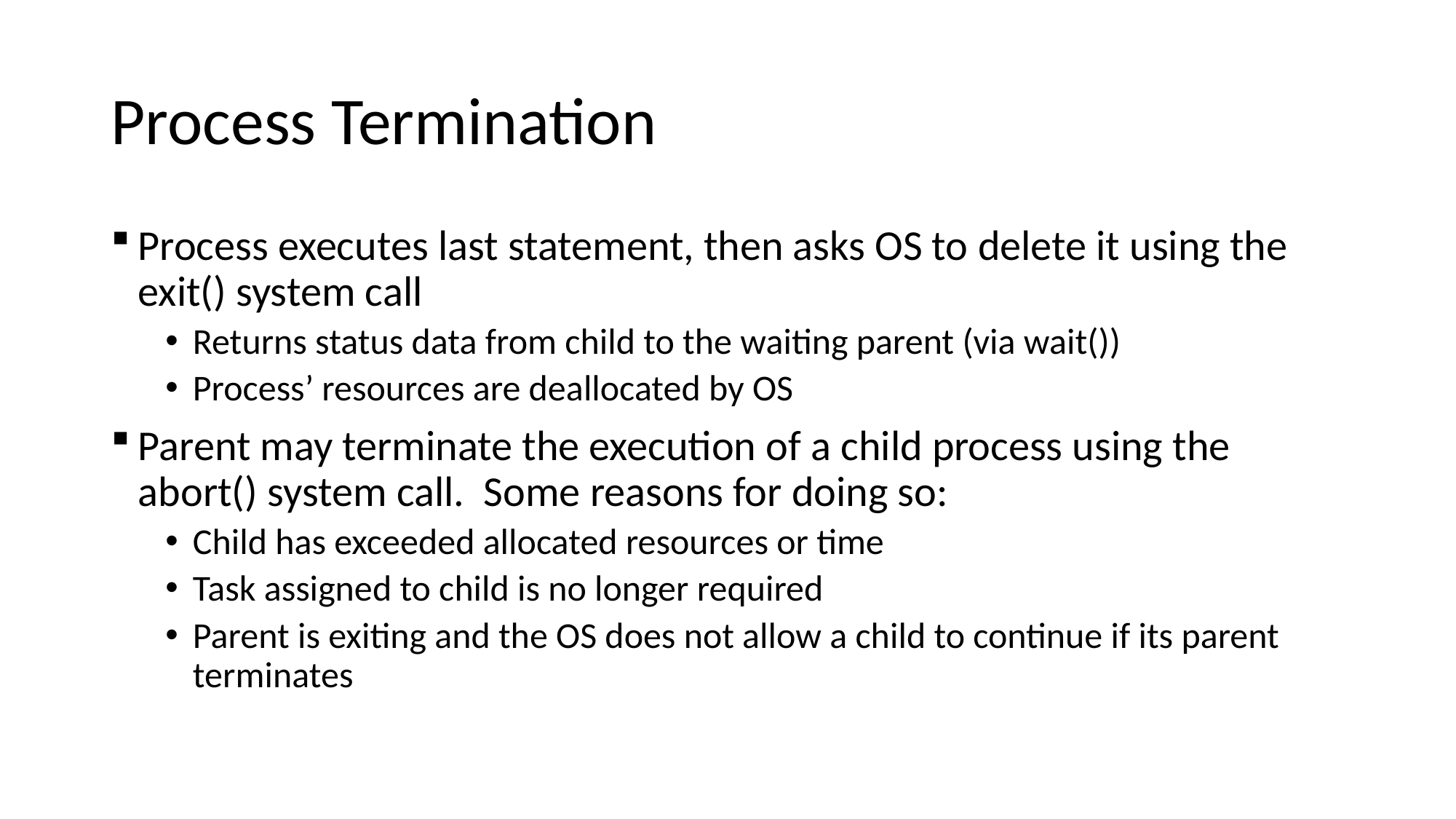

# Process Termination
Process executes last statement, then asks OS to delete it using the exit() system call
Returns status data from child to the waiting parent (via wait())
Process’ resources are deallocated by OS
Parent may terminate the execution of a child process using the abort() system call.  Some reasons for doing so:
Child has exceeded allocated resources or time
Task assigned to child is no longer required
Parent is exiting and the OS does not allow a child to continue if its parent terminates